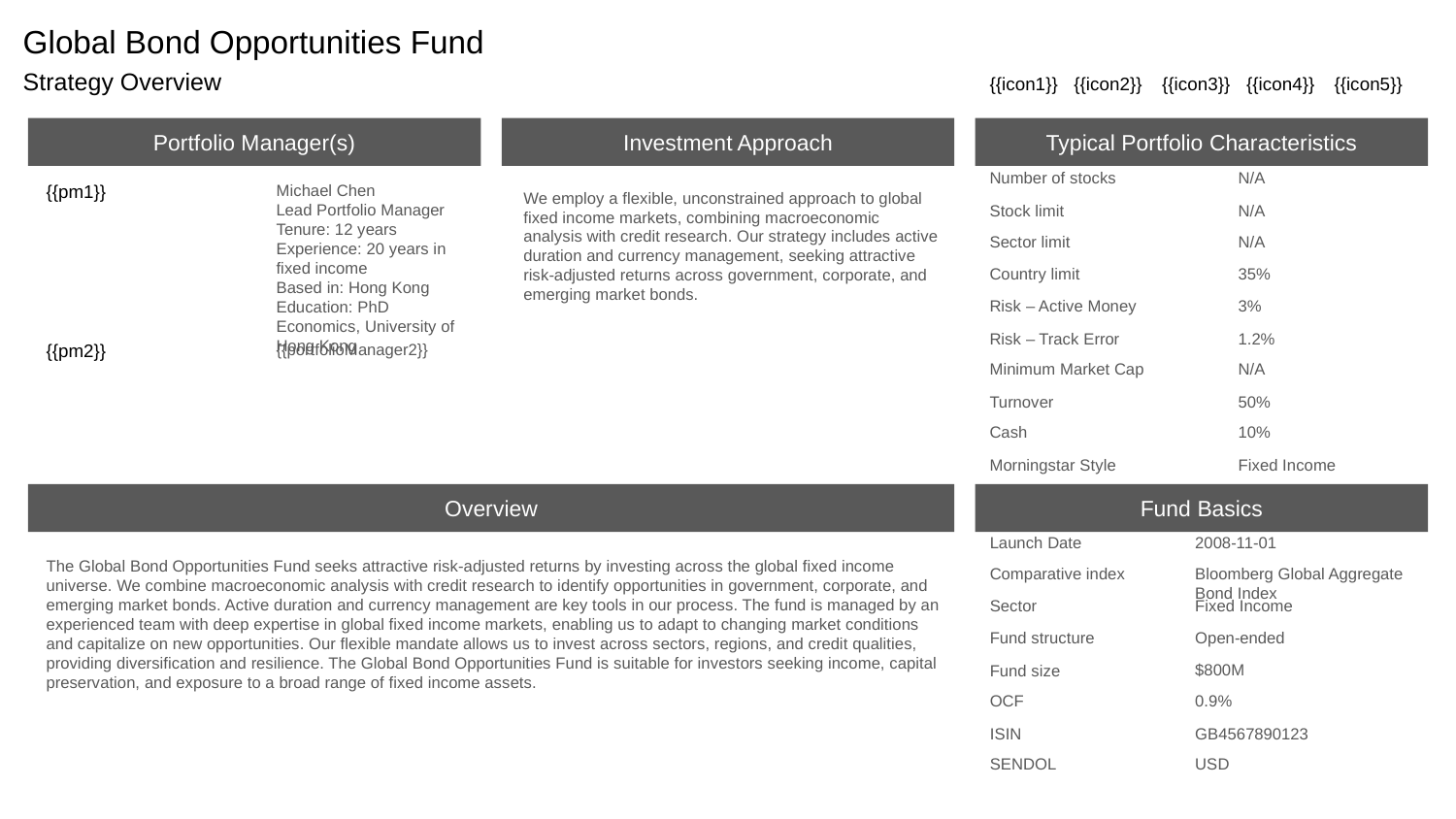

Global Bond Opportunities Fund
Strategy Overview
{{icon1}}
{{icon2}}
{{icon3}}
{{icon4}}
{{icon5}}
Portfolio Manager(s)
Investment Approach
Typical Portfolio Characteristics
N/A
Number of stocks
{{pm1}}
Michael Chen
Lead Portfolio Manager
Tenure: 12 years
Experience: 20 years in fixed income
Based in: Hong Kong
Education: PhD Economics, University of Hong Kong
We employ a flexible, unconstrained approach to global fixed income markets, combining macroeconomic analysis with credit research. Our strategy includes active duration and currency management, seeking attractive risk-adjusted returns across government, corporate, and emerging market bonds.
N/A
Stock limit
N/A
Sector limit
35%
Country limit
3%
Risk – Active Money
1.2%
Risk – Track Error
{{pm2}}
{{portfolioManager2}}
N/A
Minimum Market Cap
50%
Turnover
10%
Cash
Fixed Income
Morningstar Style
Overview
Fund Basics
2008-11-01
Launch Date
The Global Bond Opportunities Fund seeks attractive risk-adjusted returns by investing across the global fixed income universe. We combine macroeconomic analysis with credit research to identify opportunities in government, corporate, and emerging market bonds. Active duration and currency management are key tools in our process. The fund is managed by an experienced team with deep expertise in global fixed income markets, enabling us to adapt to changing market conditions and capitalize on new opportunities. Our flexible mandate allows us to invest across sectors, regions, and credit qualities, providing diversification and resilience. The Global Bond Opportunities Fund is suitable for investors seeking income, capital preservation, and exposure to a broad range of fixed income assets.
Bloomberg Global Aggregate Bond Index
Comparative index
Fixed Income
Sector
Open-ended
Fund structure
$800M
Fund size
0.9%
OCF
GB4567890123
ISIN
USD
SENDOL